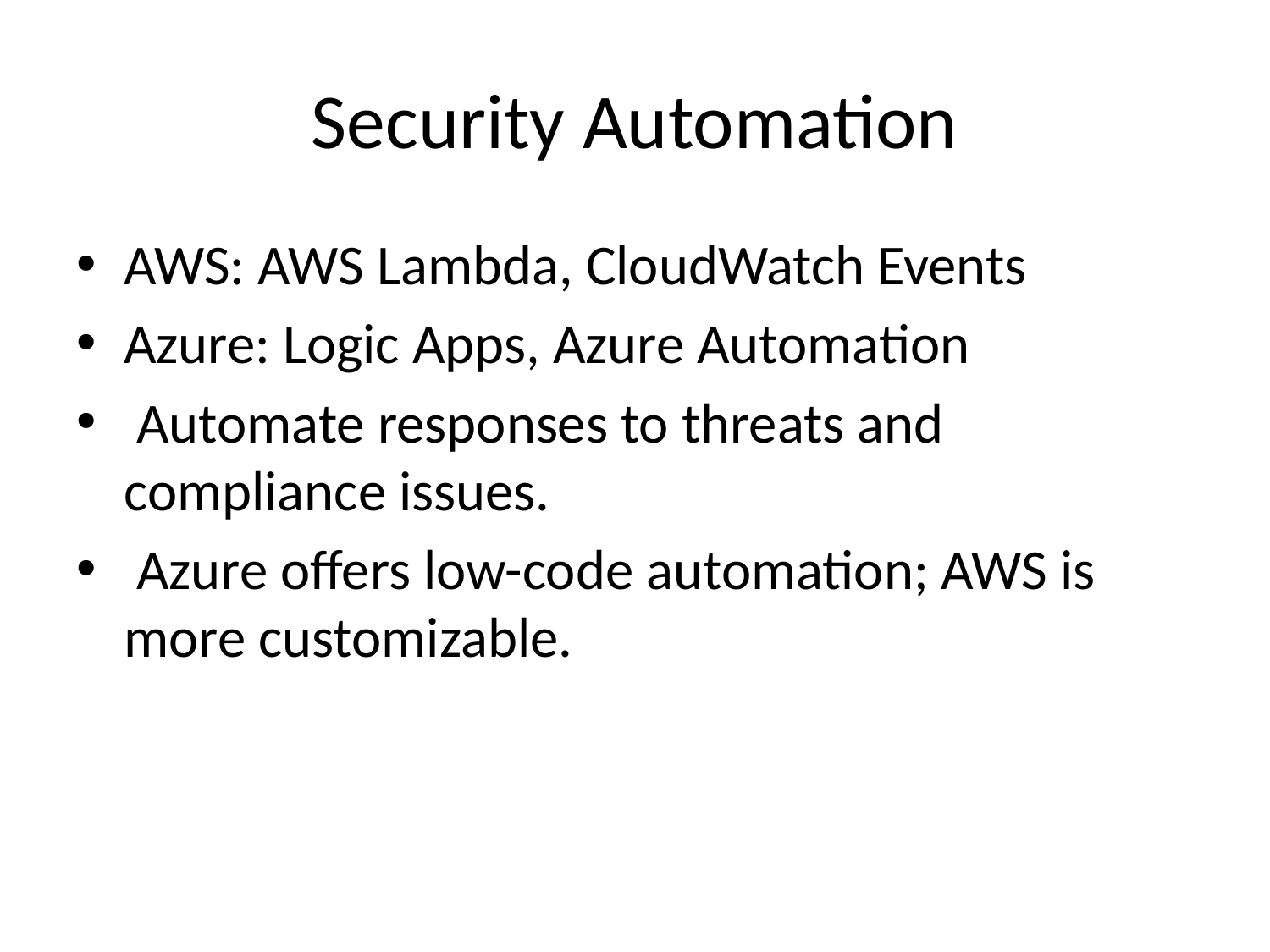

# Security Automation
AWS: AWS Lambda, CloudWatch Events
Azure: Logic Apps, Azure Automation
 Automate responses to threats and compliance issues.
 Azure offers low-code automation; AWS is more customizable.